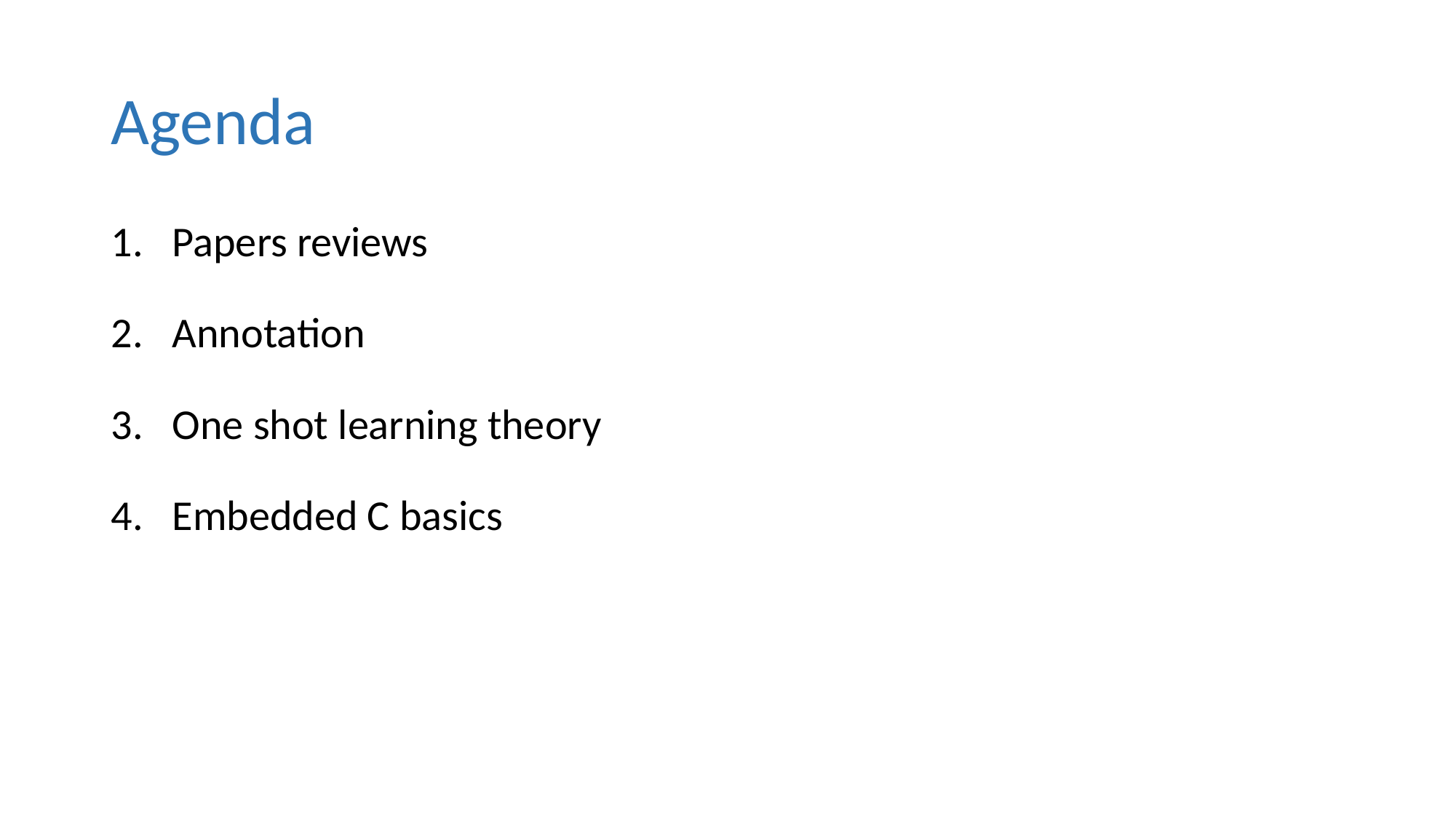

# Agenda
Papers reviews
Annotation
One shot learning theory
Embedded C basics